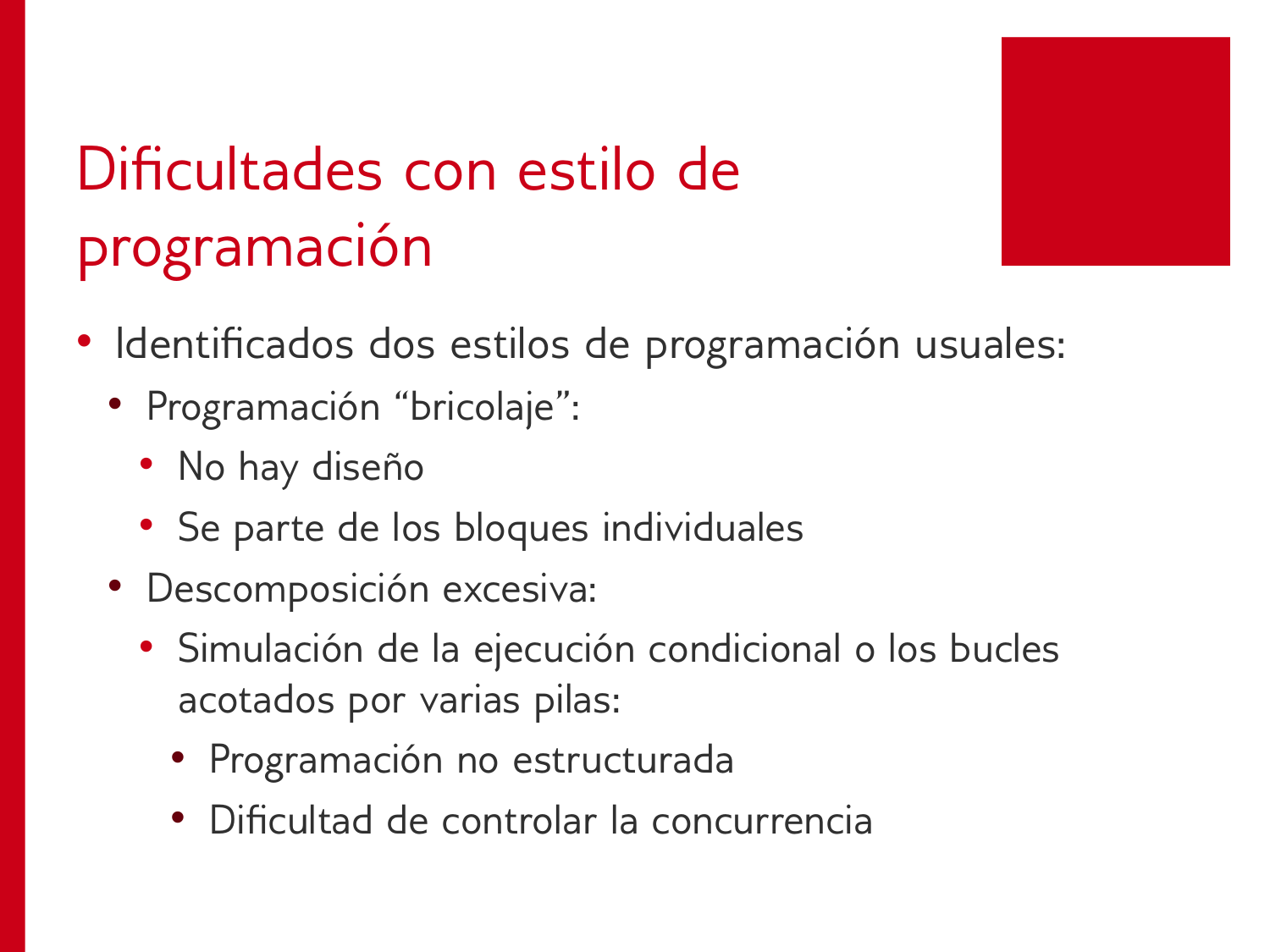

# Dificultades con estilo de programación
Identificados dos estilos de programación usuales:
Programación “bricolaje”:
No hay diseño
Se parte de los bloques individuales
Descomposición excesiva:
Simulación de la ejecución condicional o los bucles acotados por varias pilas:
Programación no estructurada
Dificultad de controlar la concurrencia